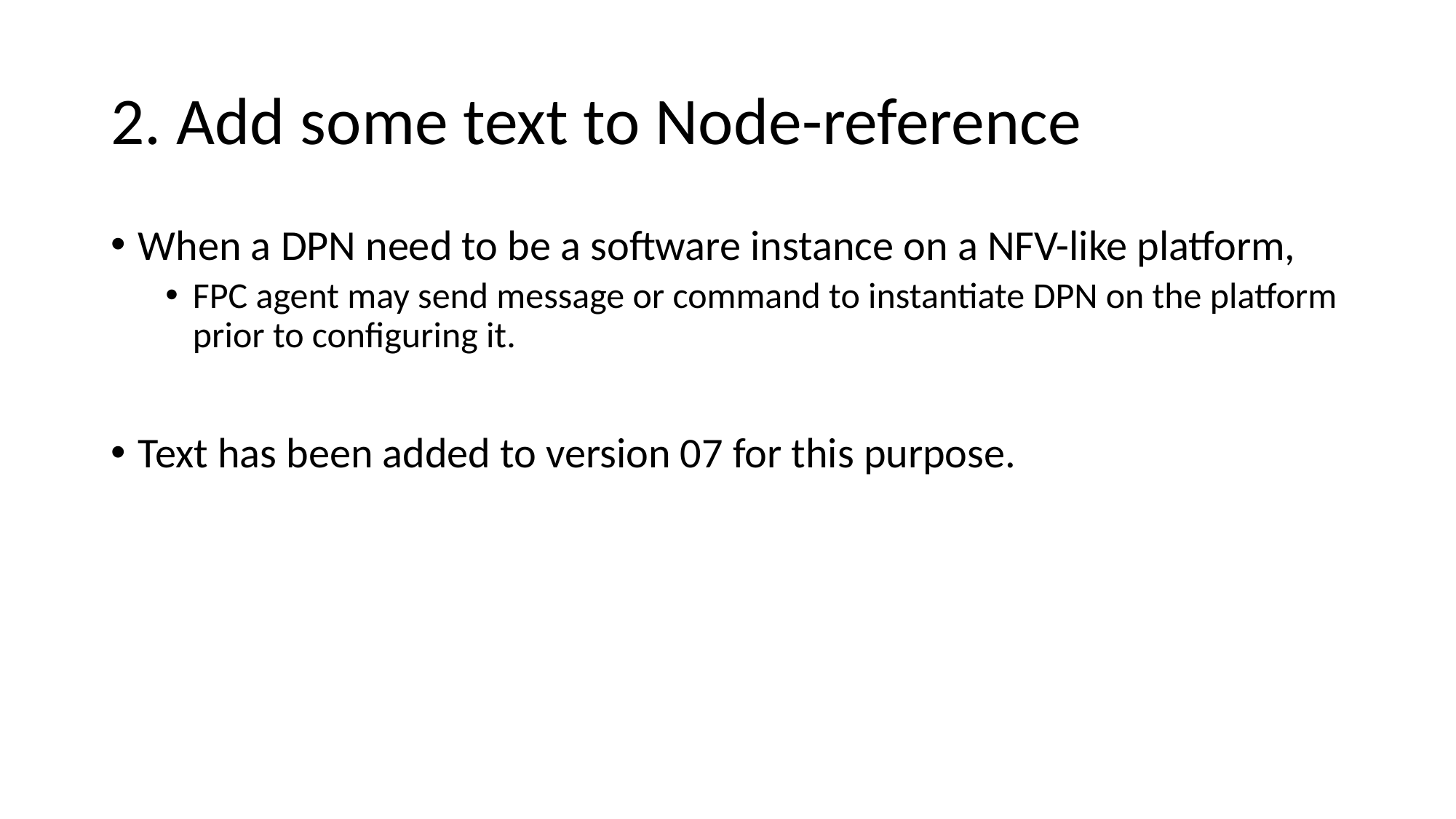

# 2. Add some text to Node-reference
When a DPN need to be a software instance on a NFV-like platform,
FPC agent may send message or command to instantiate DPN on the platform prior to configuring it.

Text has been added to version 07 for this purpose.